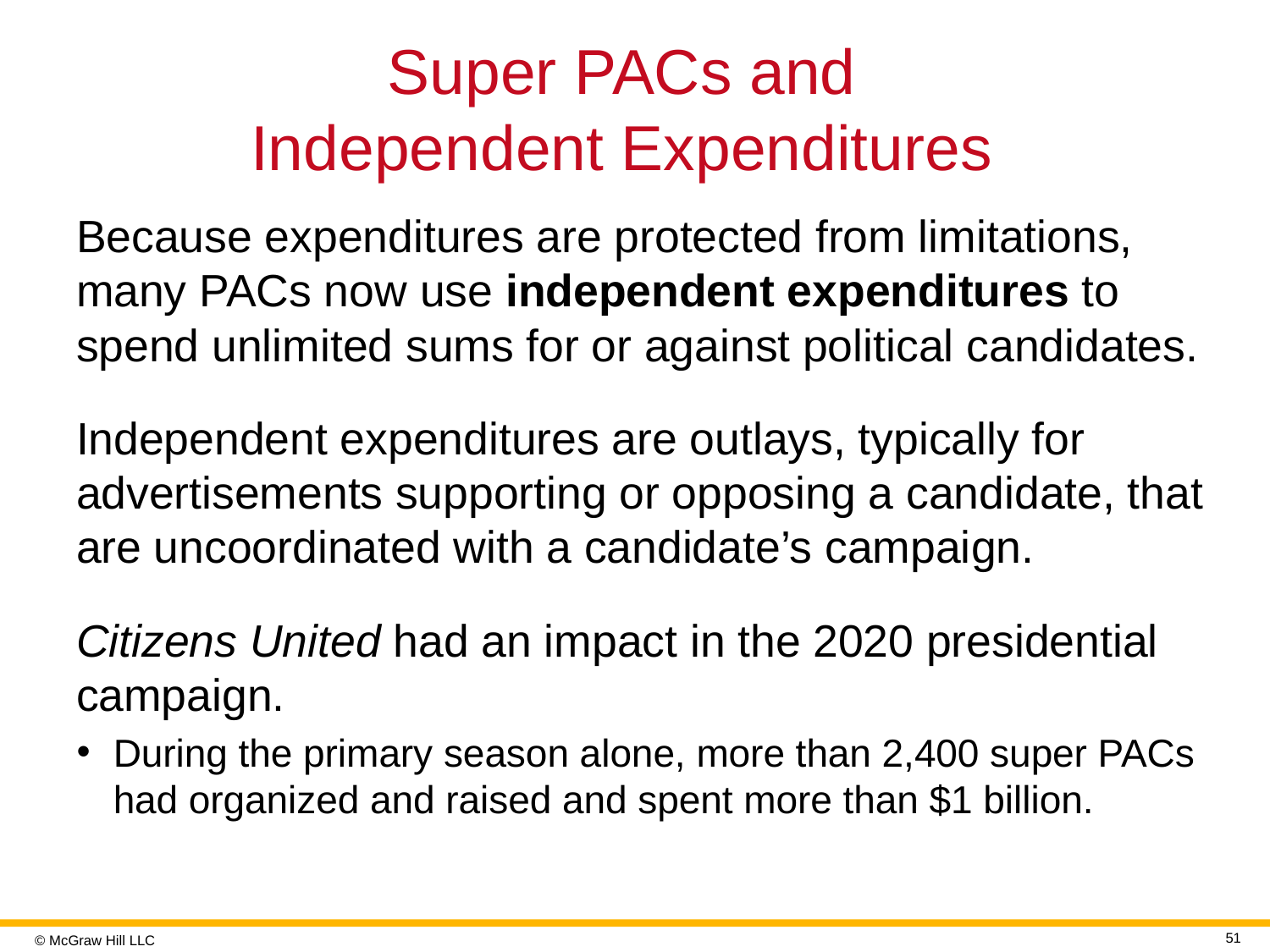

# Super PACs and Independent Expenditures
Because expenditures are protected from limitations, many PACs now use independent expenditures to spend unlimited sums for or against political candidates.
Independent expenditures are outlays, typically for advertisements supporting or opposing a candidate, that are uncoordinated with a candidate’s campaign.
Citizens United had an impact in the 2020 presidential campaign.
During the primary season alone, more than 2,400 super PACs had organized and raised and spent more than $1 billion.
51